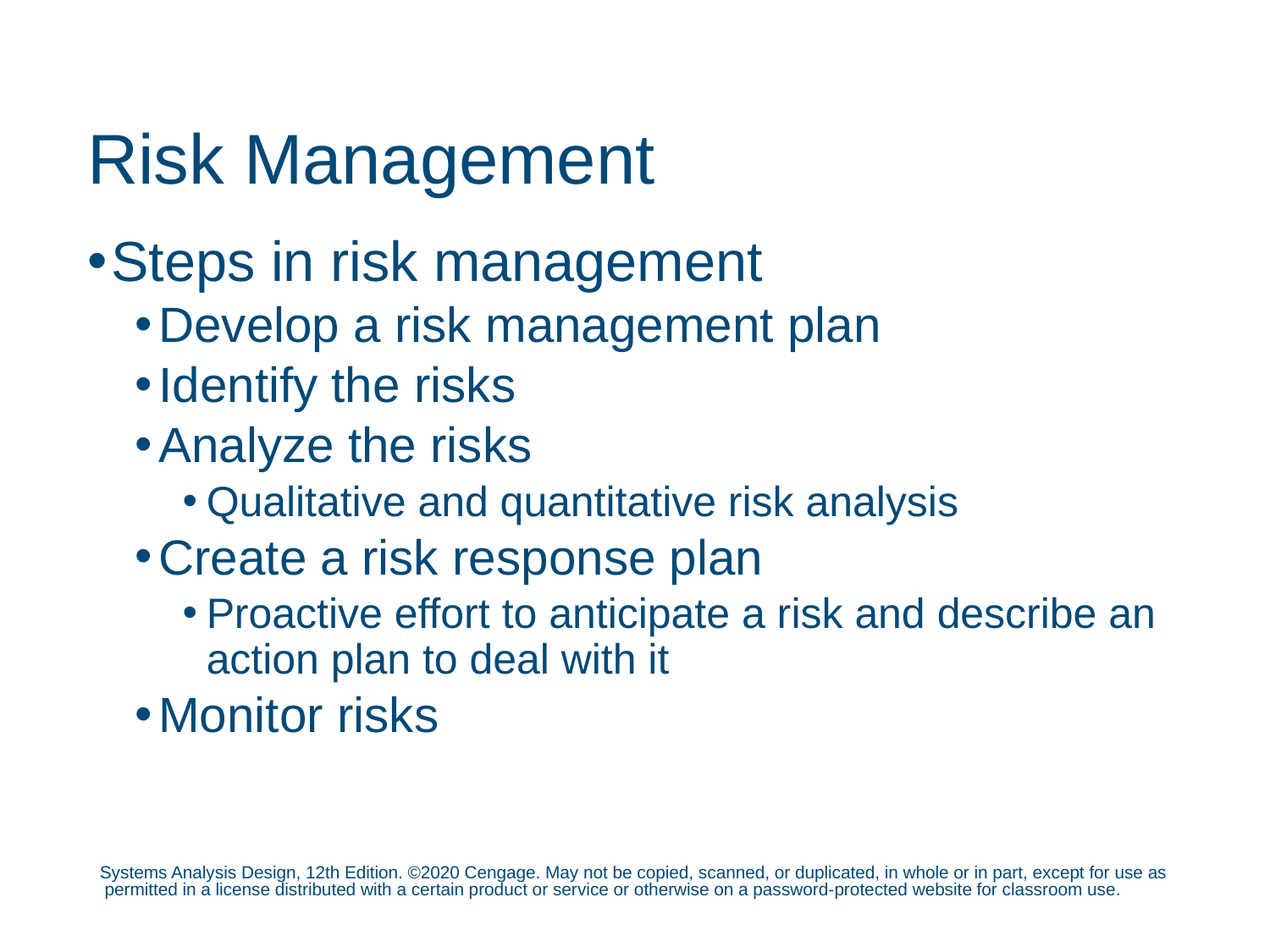

# Risk Management
Steps in risk management
Develop a risk management plan
Identify the risks
Analyze the risks
Qualitative and quantitative risk analysis
Create a risk response plan
Proactive effort to anticipate a risk and describe an action plan to deal with it
Monitor risks
Systems Analysis Design, 12th Edition. ©2020 Cengage. May not be copied, scanned, or duplicated, in whole or in part, except for use as permitted in a license distributed with a certain product or service or otherwise on a password-protected website for classroom use.